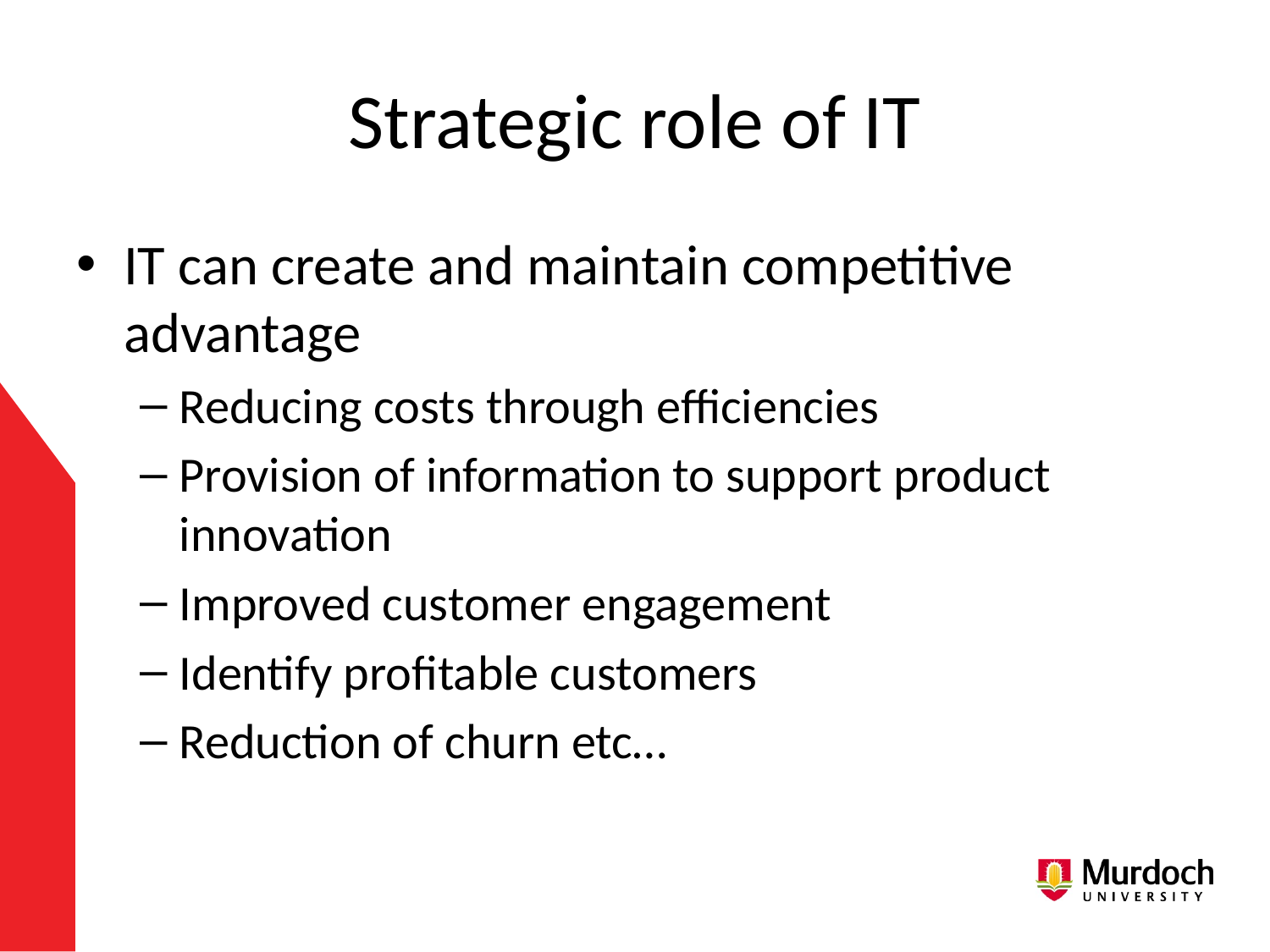

# Strategic role of IT
IT can create and maintain competitive advantage
Reducing costs through efficiencies
Provision of information to support product innovation
Improved customer engagement
Identify profitable customers
Reduction of churn etc…